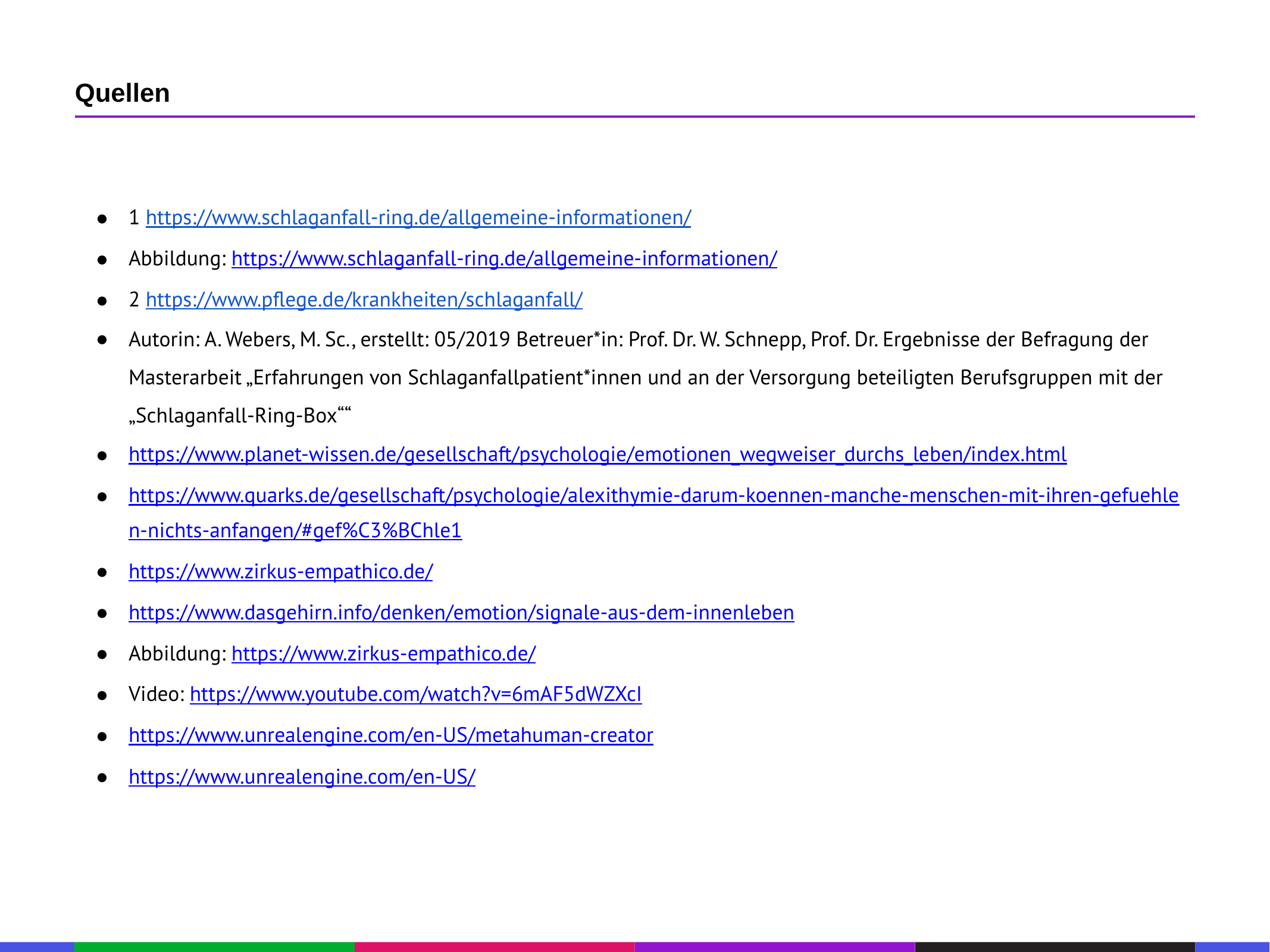

67
Quellen
53
21
53
1 https://www.schlaganfall-ring.de/allgemeine-informationen/
Abbildung: https://www.schlaganfall-ring.de/allgemeine-informationen/
2 https://www.pflege.de/krankheiten/schlaganfall/
Autorin: A. Webers, M. Sc., erstellt: 05/2019 Betreuer*in: Prof. Dr. W. Schnepp, Prof. Dr. Ergebnisse der Befragung der Masterarbeit „Erfahrungen von Schlaganfallpatient*innen und an der Versorgung beteiligten Berufsgruppen mit der „Schlaganfall-Ring-Box““
https://www.planet-wissen.de/gesellschaft/psychologie/emotionen_wegweiser_durchs_leben/index.html
https://www.quarks.de/gesellschaft/psychologie/alexithymie-darum-koennen-manche-menschen-mit-ihren-gefuehlen-nichts-anfangen/#gef%C3%BChle1
https://www.zirkus-empathico.de/
https://www.dasgehirn.info/denken/emotion/signale-aus-dem-innenleben
Abbildung: https://www.zirkus-empathico.de/
Video: https://www.youtube.com/watch?v=6mAF5dWZXcI
https://www.unrealengine.com/en-US/metahuman-creator
https://www.unrealengine.com/en-US/

21
53
21
53
21
53
21
53
21
53
21
53
17
21
53

133
21
133
21
133
21
133
21
133
21
133